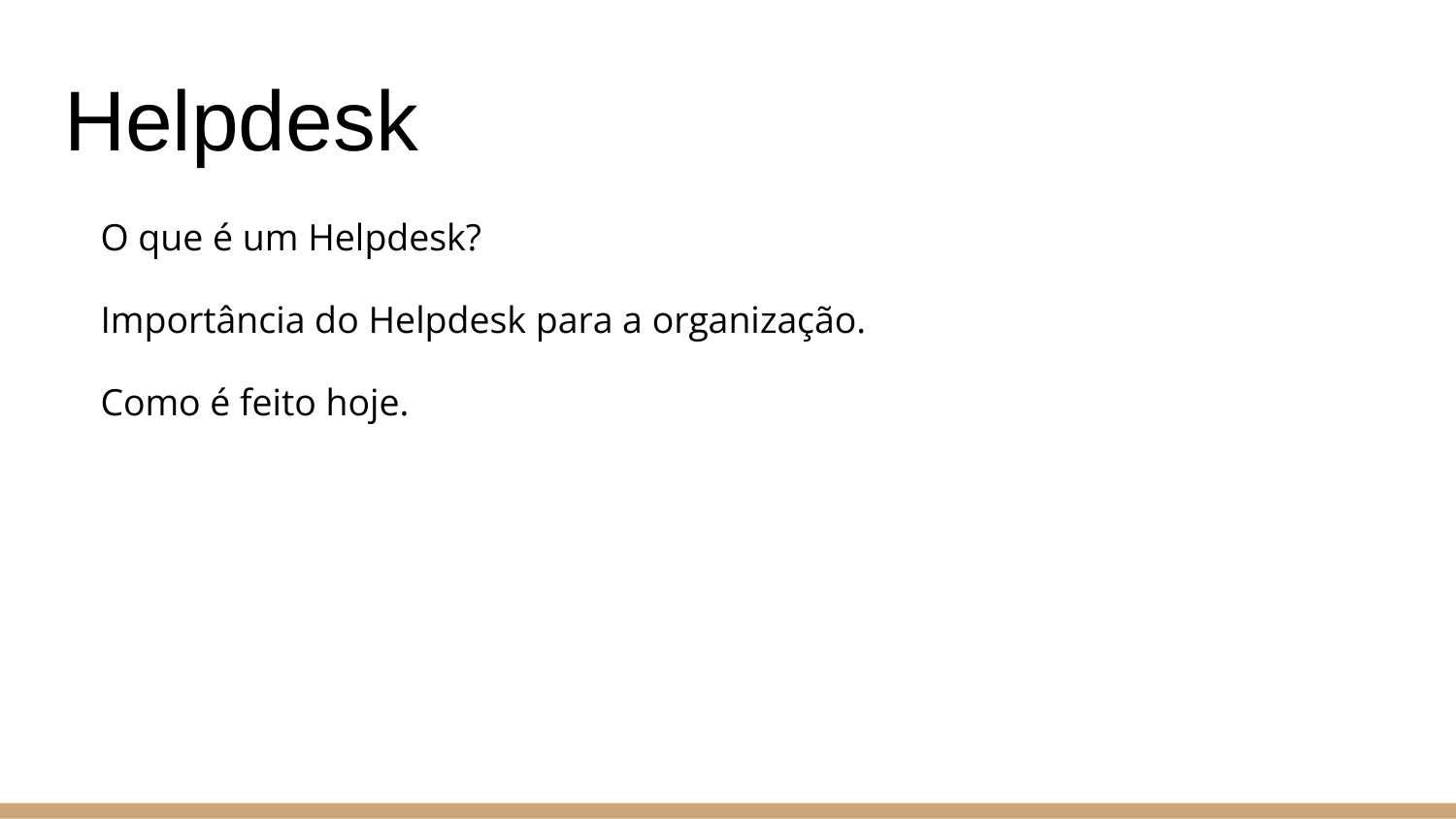

# Helpdesk
O que é um Helpdesk?
Importância do Helpdesk para a organização.
Como é feito hoje.